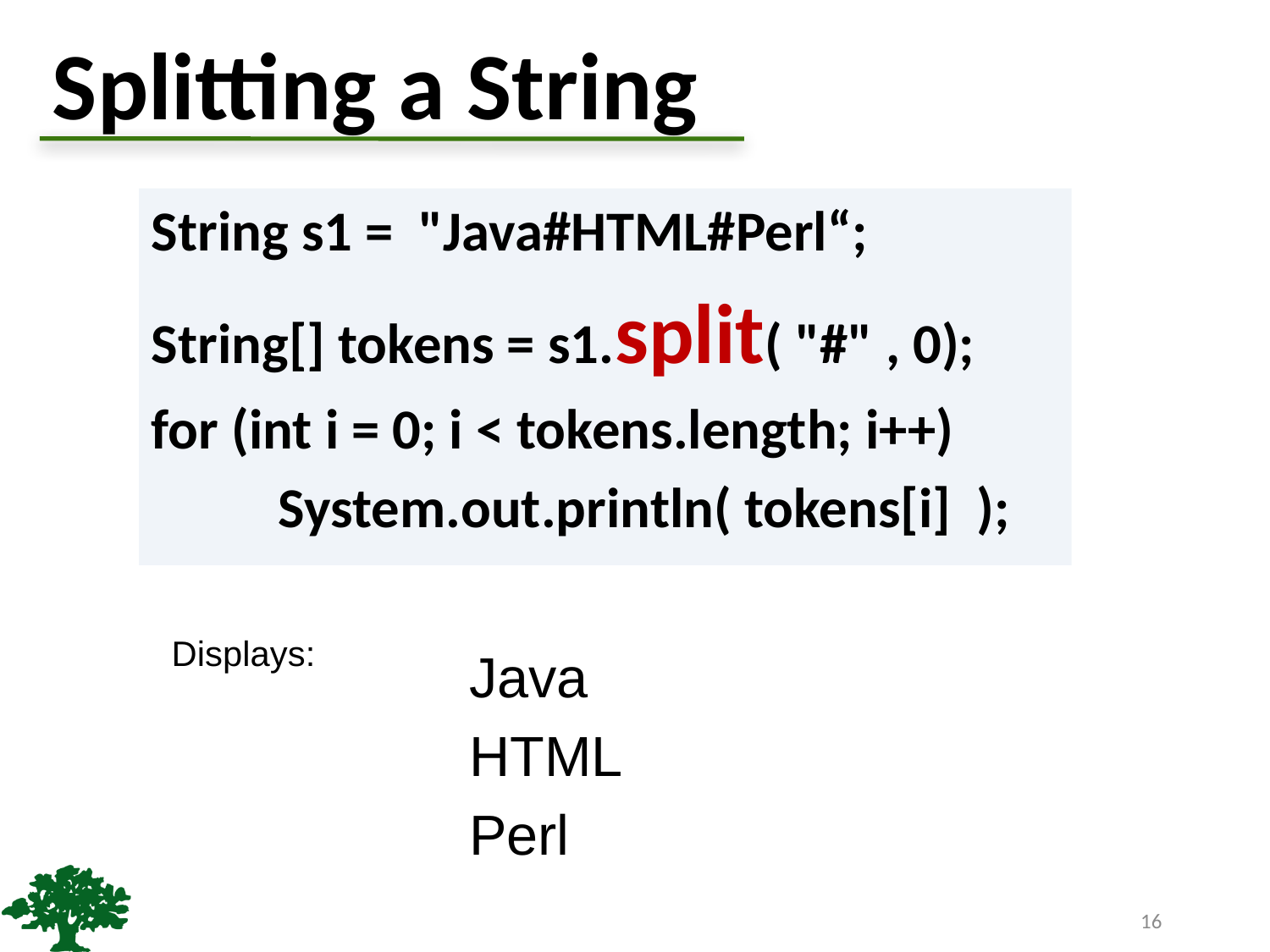

# Splitting a String
String s1 =  "Java#HTML#Perl“;
String[] tokens = s1.split( "#" , 0);
for (int i = 0; i < tokens.length; i++)
  	System.out.println( tokens[i]  );
Displays:
Java
HTML
Perl
16